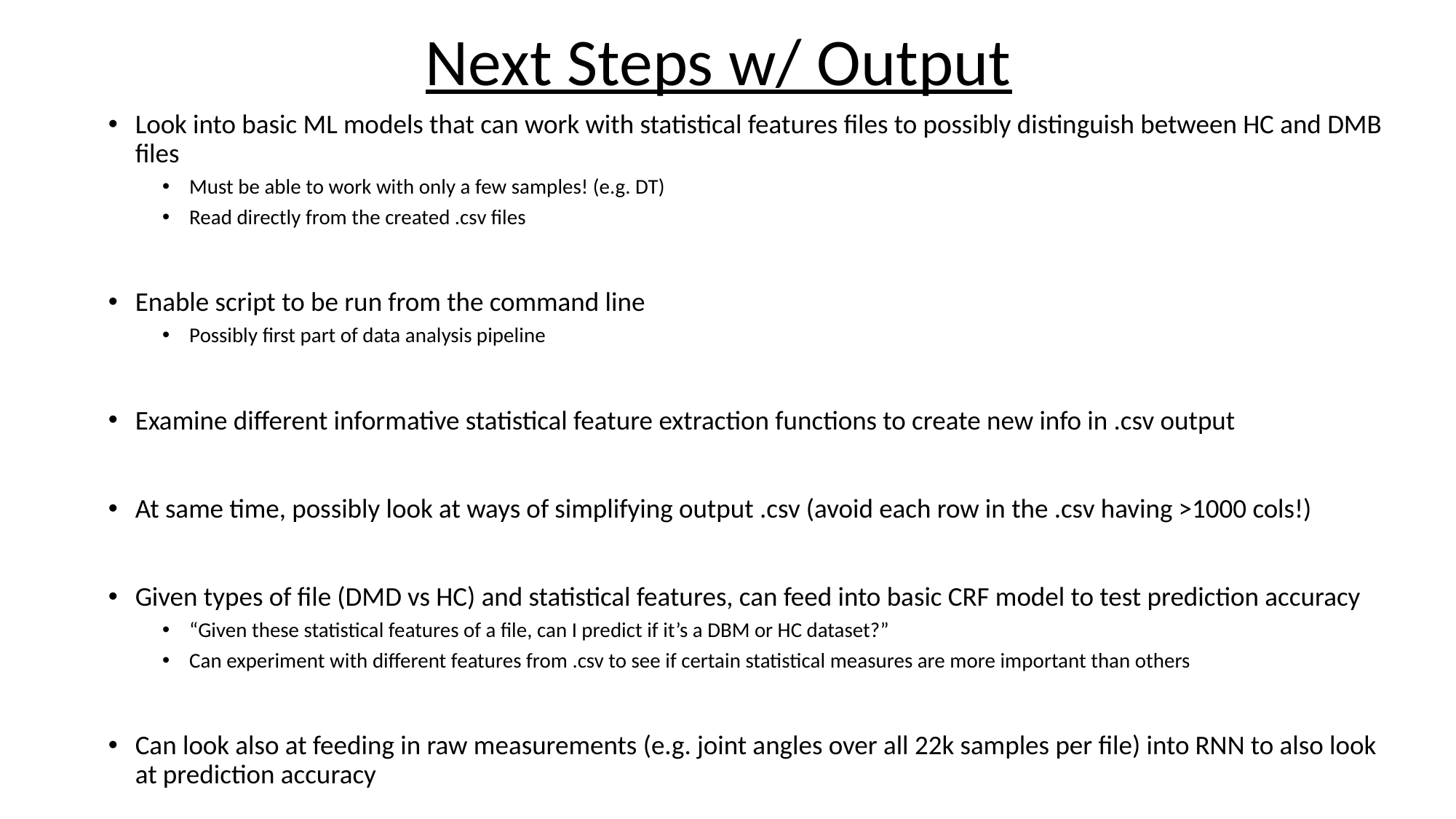

# Next Steps w/ Output
Look into basic ML models that can work with statistical features files to possibly distinguish between HC and DMB files
Must be able to work with only a few samples! (e.g. DT)
Read directly from the created .csv files

Enable script to be run from the command line
Possibly first part of data analysis pipeline

Examine different informative statistical feature extraction functions to create new info in .csv output

At same time, possibly look at ways of simplifying output .csv (avoid each row in the .csv having >1000 cols!)

Given types of file (DMD vs HC) and statistical features, can feed into basic CRF model to test prediction accuracy
“Given these statistical features of a file, can I predict if it’s a DBM or HC dataset?”
Can experiment with different features from .csv to see if certain statistical measures are more important than others

Can look also at feeding in raw measurements (e.g. joint angles over all 22k samples per file) into RNN to also look at prediction accuracy